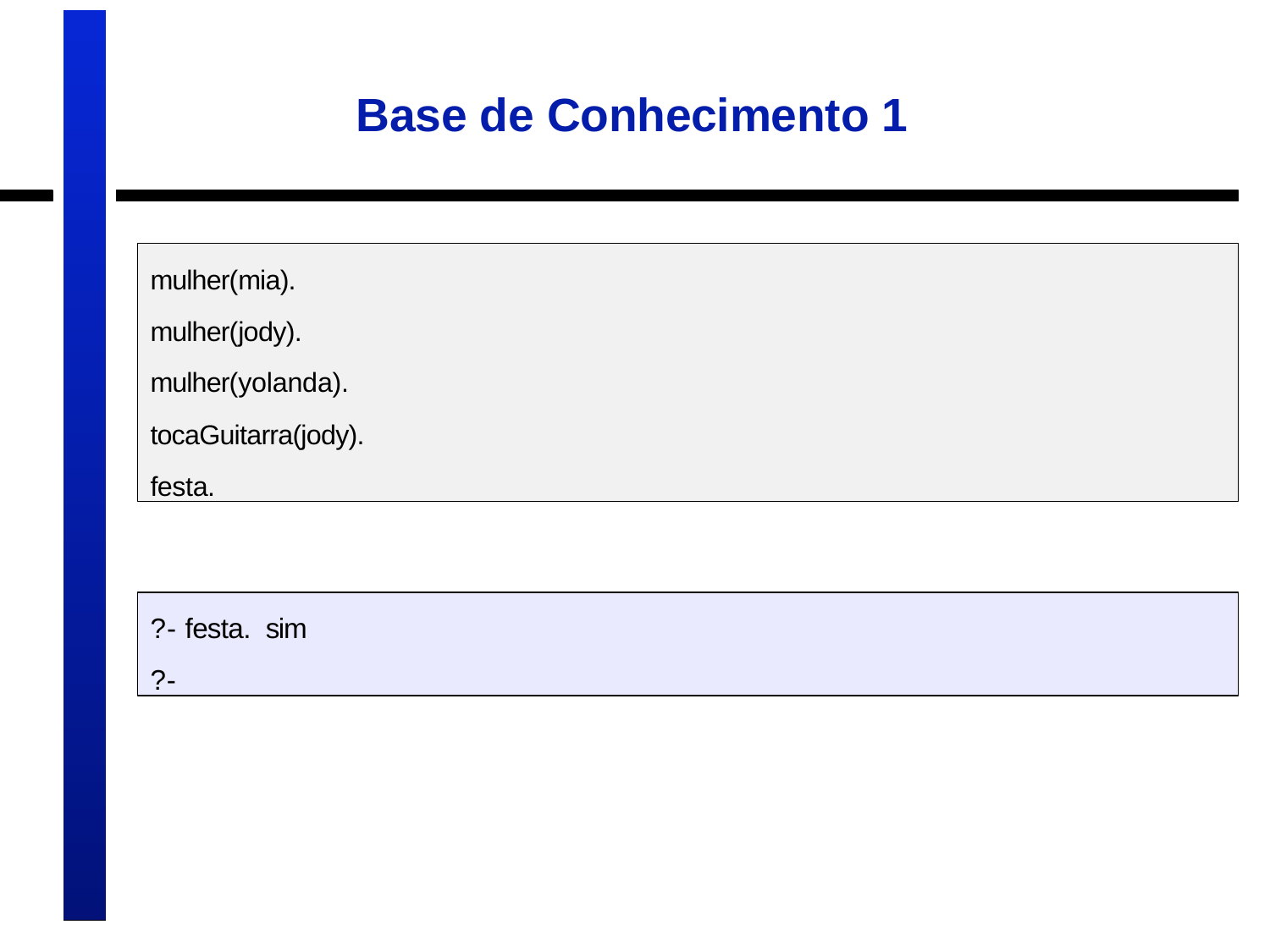

# Base de Conhecimento 1
mulher(mia).
mulher(jody).
mulher(yolanda).
tocaGuitarra(jody).
festa.
?- festa.  sim
?-